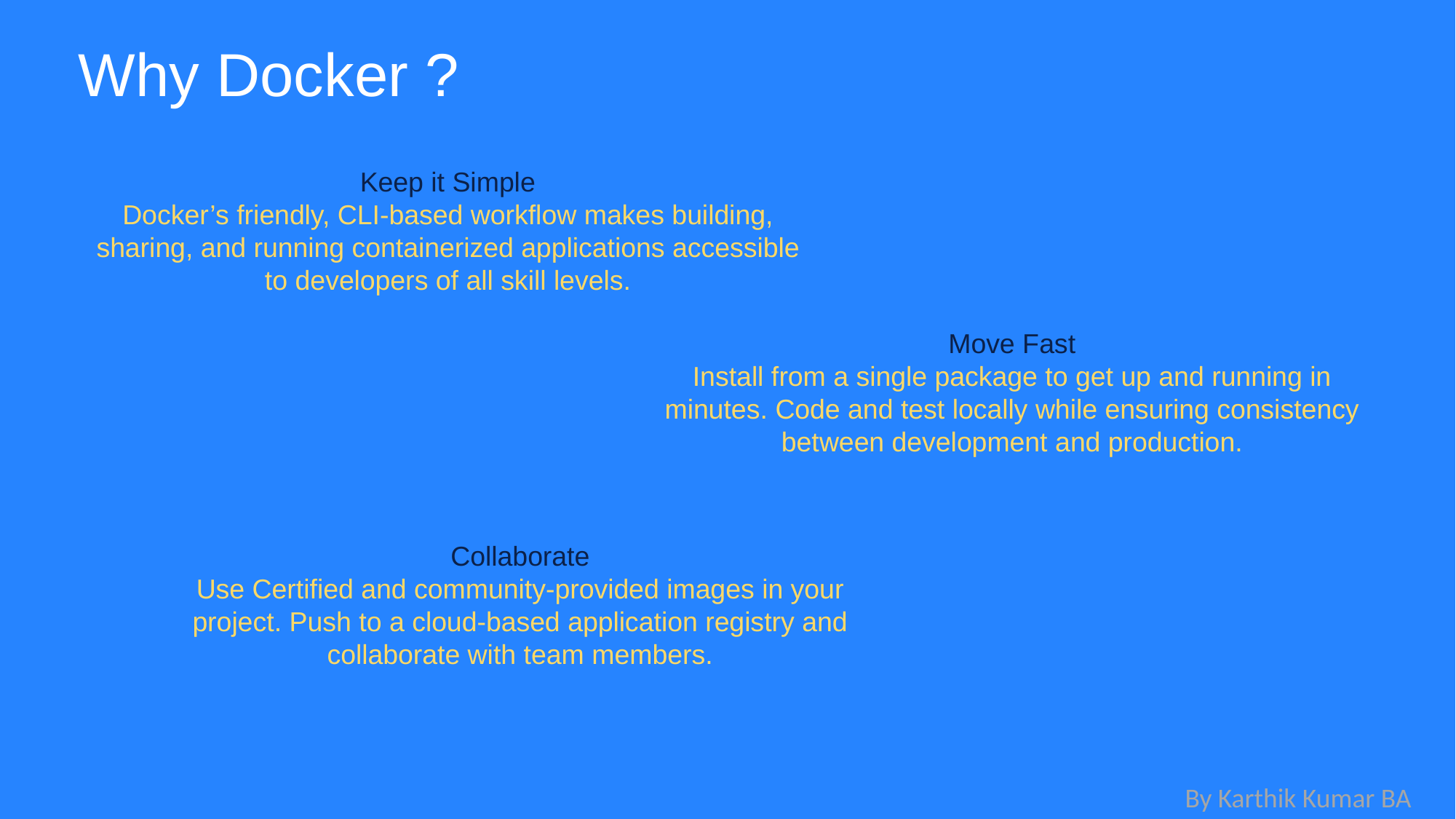

Why Docker ?
Keep it Simple
Docker’s friendly, CLI-based workflow makes building, sharing, and running containerized applications accessible to developers of all skill levels.
Move Fast
Install from a single package to get up and running in minutes. Code and test locally while ensuring consistency between development and production.
Collaborate
Use Certified and community-provided images in your project. Push to a cloud-based application registry and collaborate with team members.
By Karthik Kumar BA